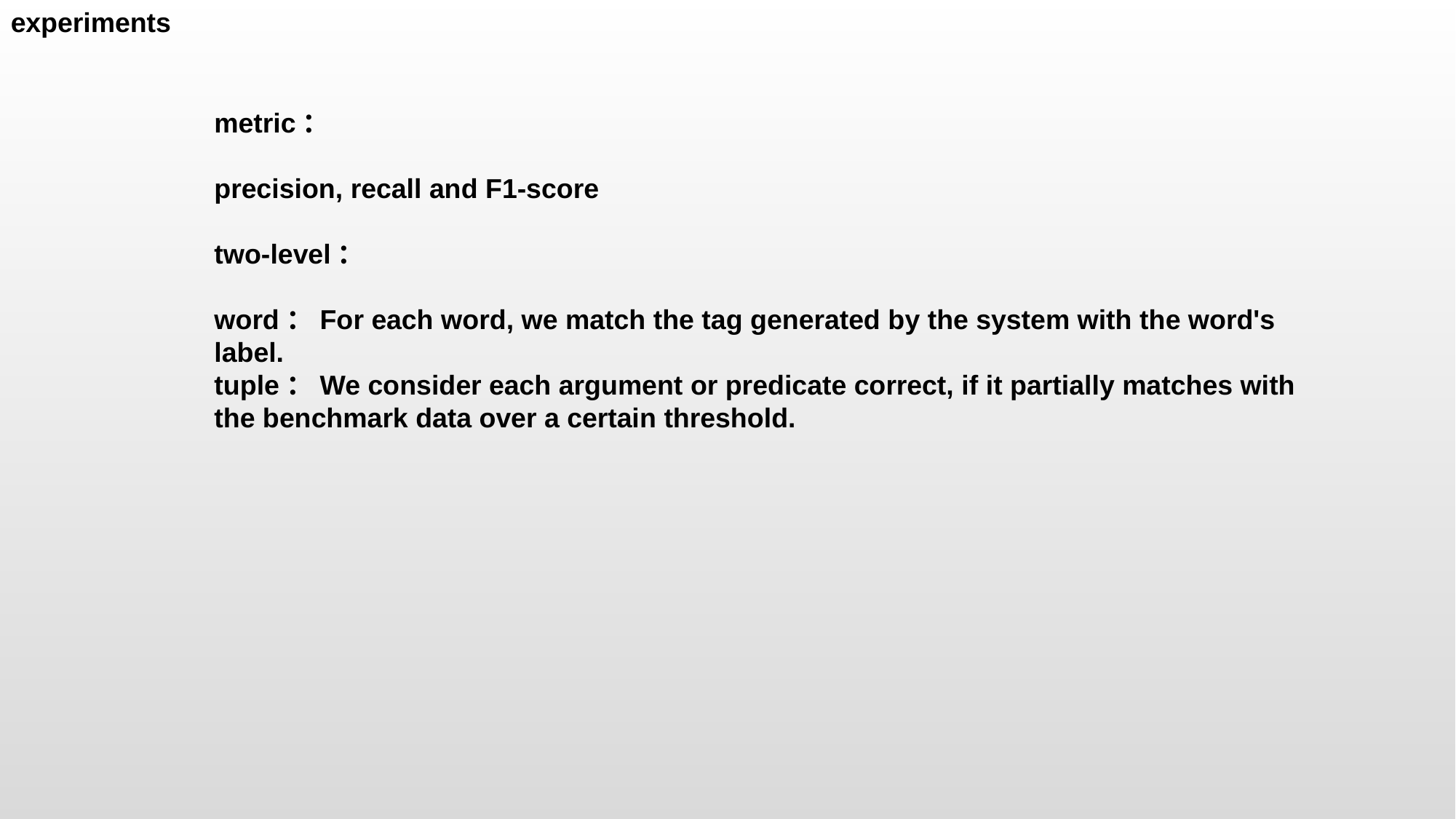

experiments
metric：

precision, recall and F1-score

two-level：

word：For each word, we match the tag generated by the system with the word's label.
tuple：We consider each argument or predicate correct, if it partially matches with the benchmark data over a certain threshold.